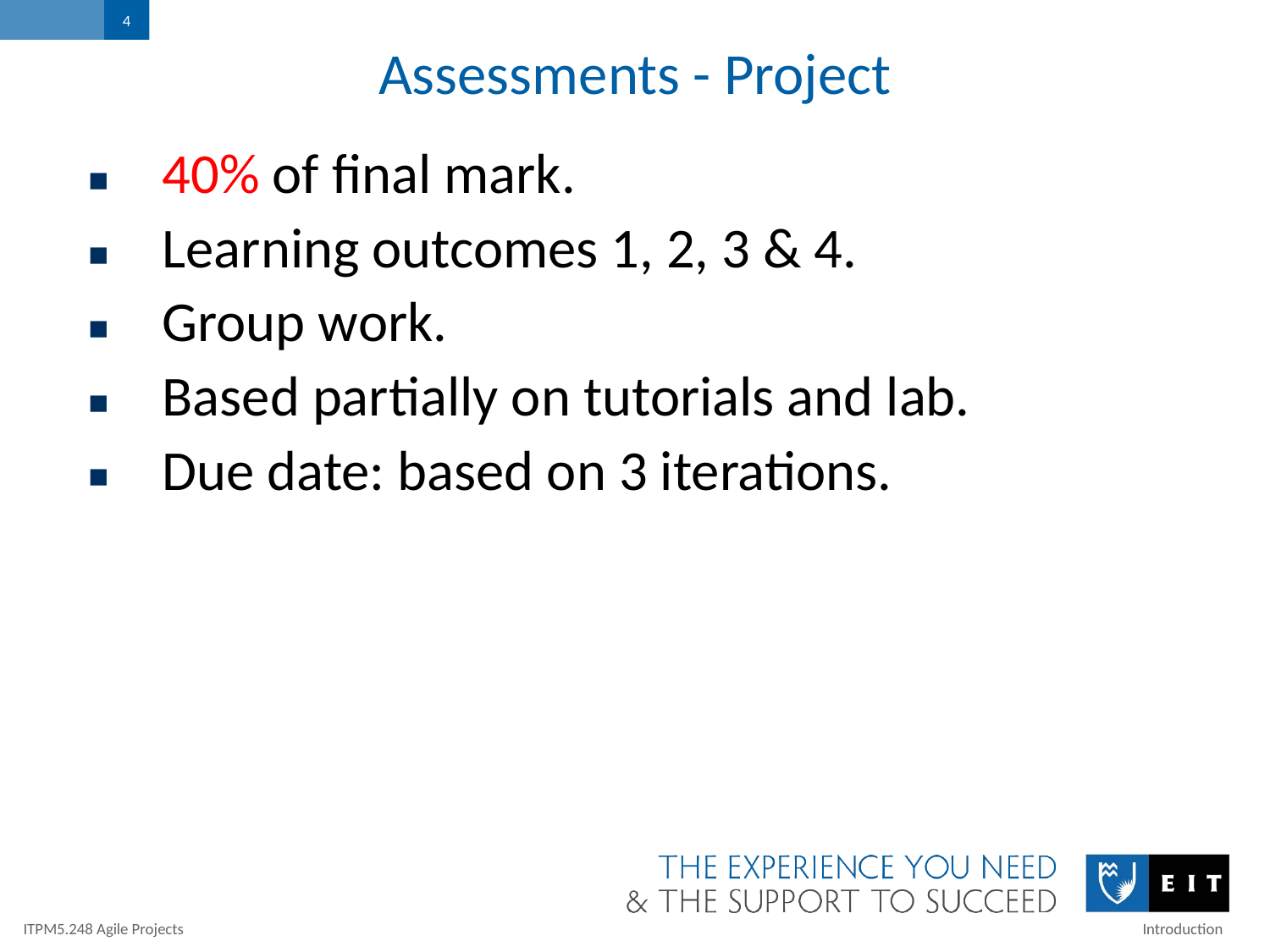

4
# Assessments - Project
40% of final mark.
Learning outcomes 1, 2, 3 & 4.
Group work.
Based partially on tutorials and lab.
Due date: based on 3 iterations.